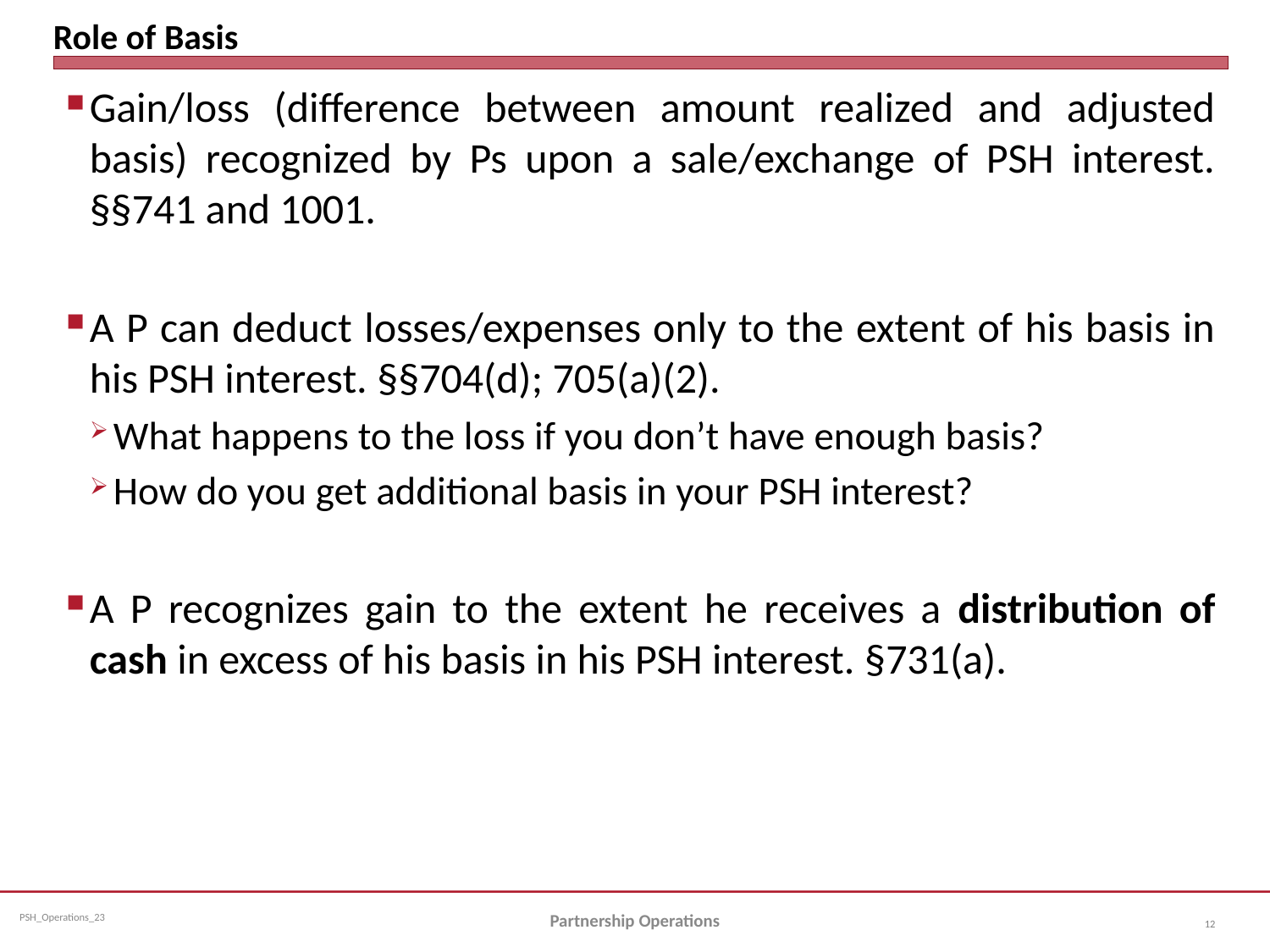

# Role of Basis
Gain/loss (difference between amount realized and adjusted basis) recognized by Ps upon a sale/exchange of PSH interest. §§741 and 1001.

A P can deduct losses/expenses only to the extent of his basis in his PSH interest. §§704(d); 705(a)(2).
What happens to the loss if you don’t have enough basis?
How do you get additional basis in your PSH interest?

A P recognizes gain to the extent he receives a distribution of cash in excess of his basis in his PSH interest. §731(a).
Partnership Operations
12